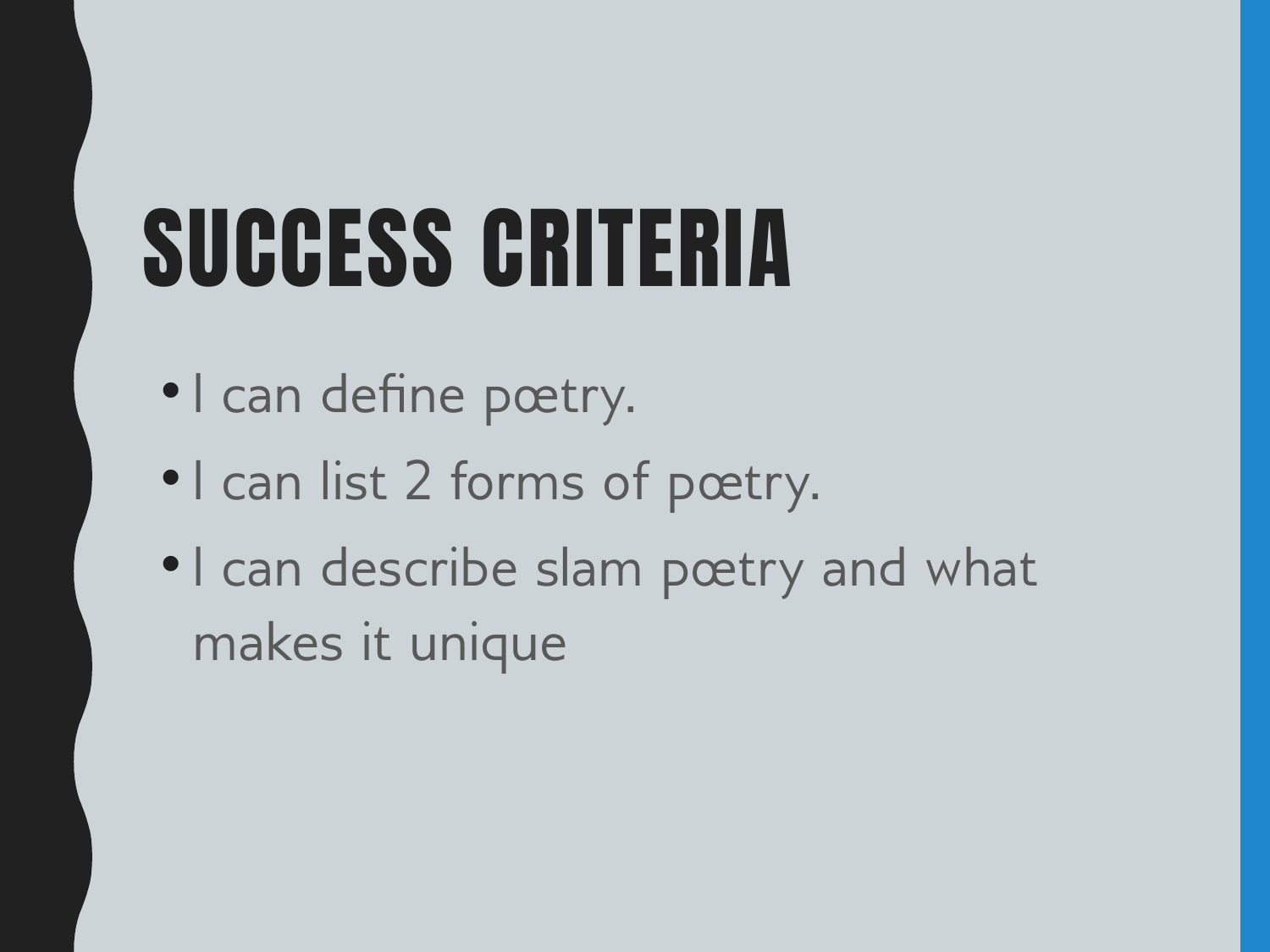

# Success criteria

I can define poetry.
I can list 2 forms of poetry.
I can describe slam poetry and what makes it unique